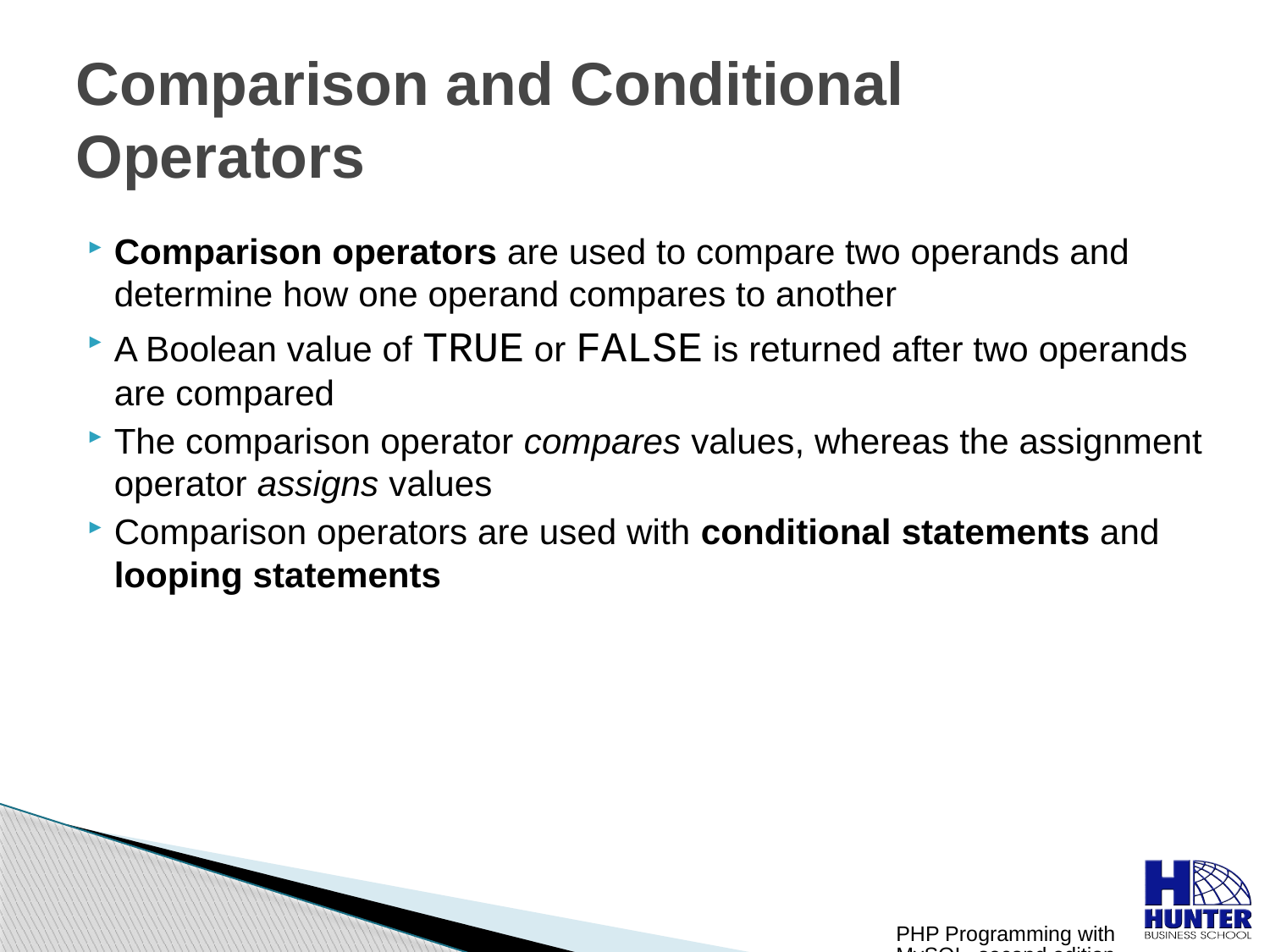

# Comparison and Conditional Operators
Comparison operators are used to compare two operands and determine how one operand compares to another
A Boolean value of TRUE or FALSE is returned after two operands are compared
The comparison operator compares values, whereas the assignment operator assigns values
Comparison operators are used with conditional statements and looping statements

PHP Programming with MySQL, second edition